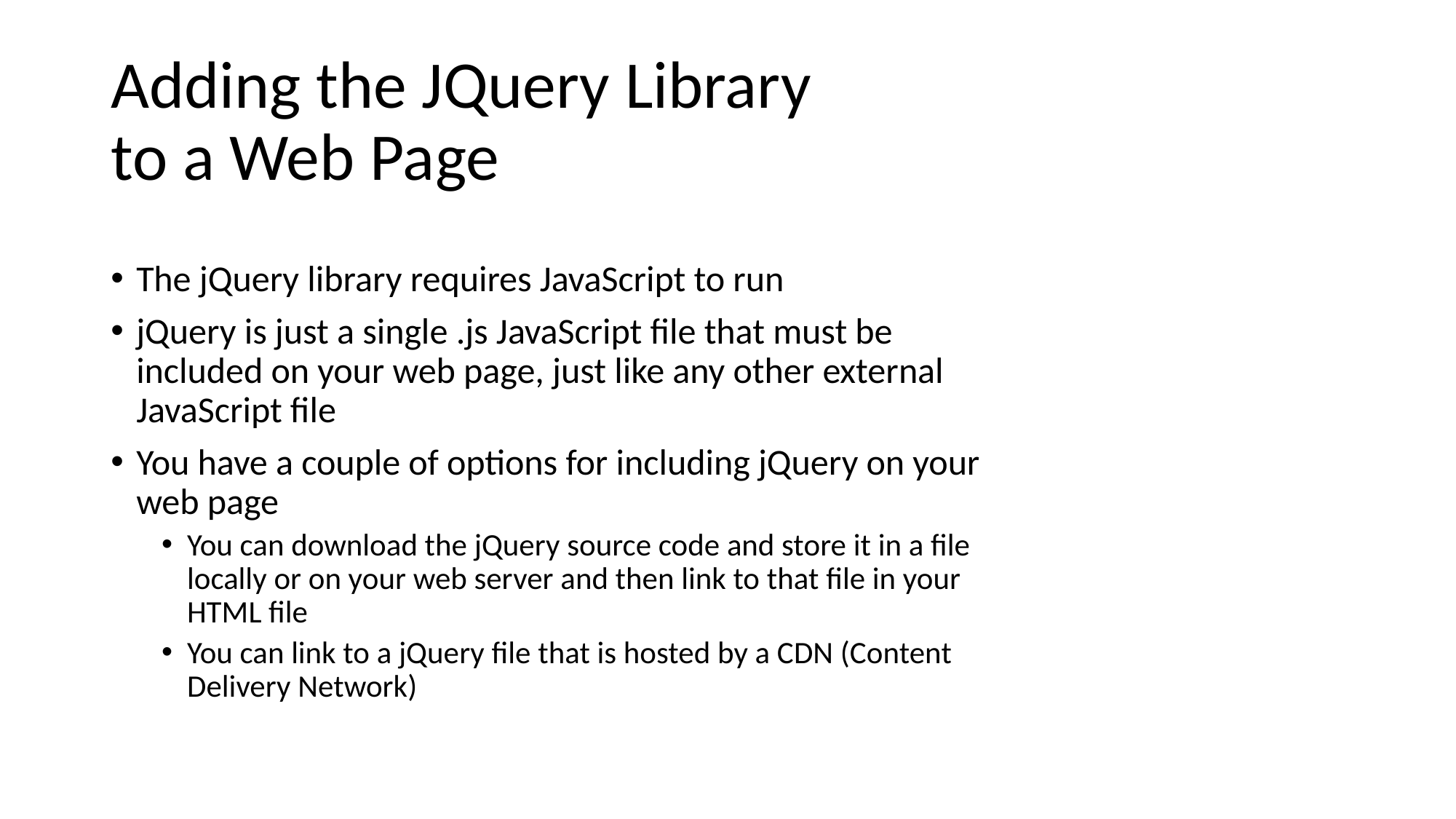

# Adding the JQuery Library to a Web Page
The jQuery library requires JavaScript to run
jQuery is just a single .js JavaScript file that must be included on your web page, just like any other external JavaScript file
You have a couple of options for including jQuery on your web page
You can download the jQuery source code and store it in a file locally or on your web server and then link to that file in your HTML file
You can link to a jQuery file that is hosted by a CDN (Content Delivery Network)